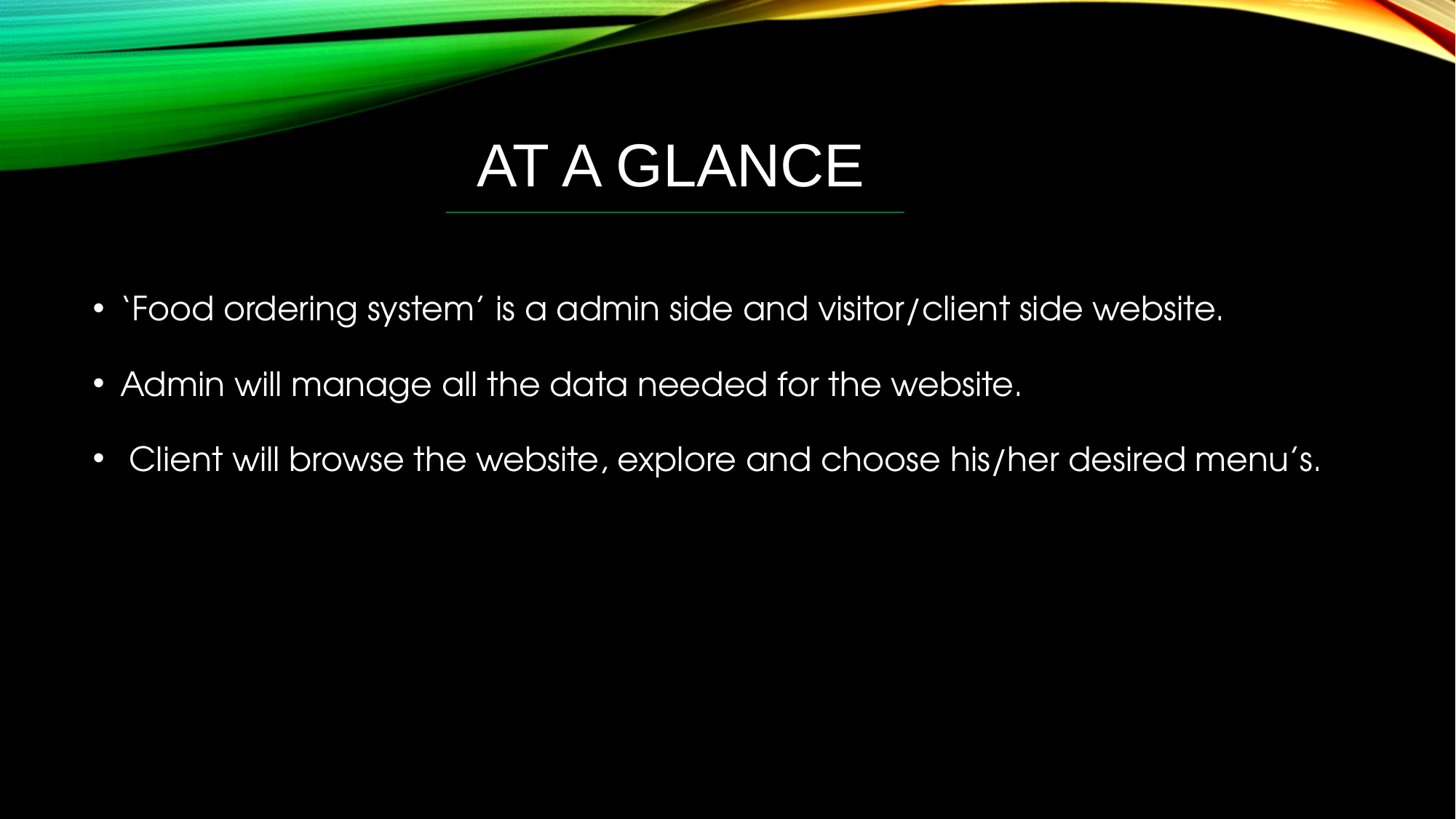

# At a Glance
‘Food ordering system’ is a admin side and visitor/client side website.
Admin will manage all the data needed for the website.
 Client will browse the website, explore and choose his/her desired menu’s.